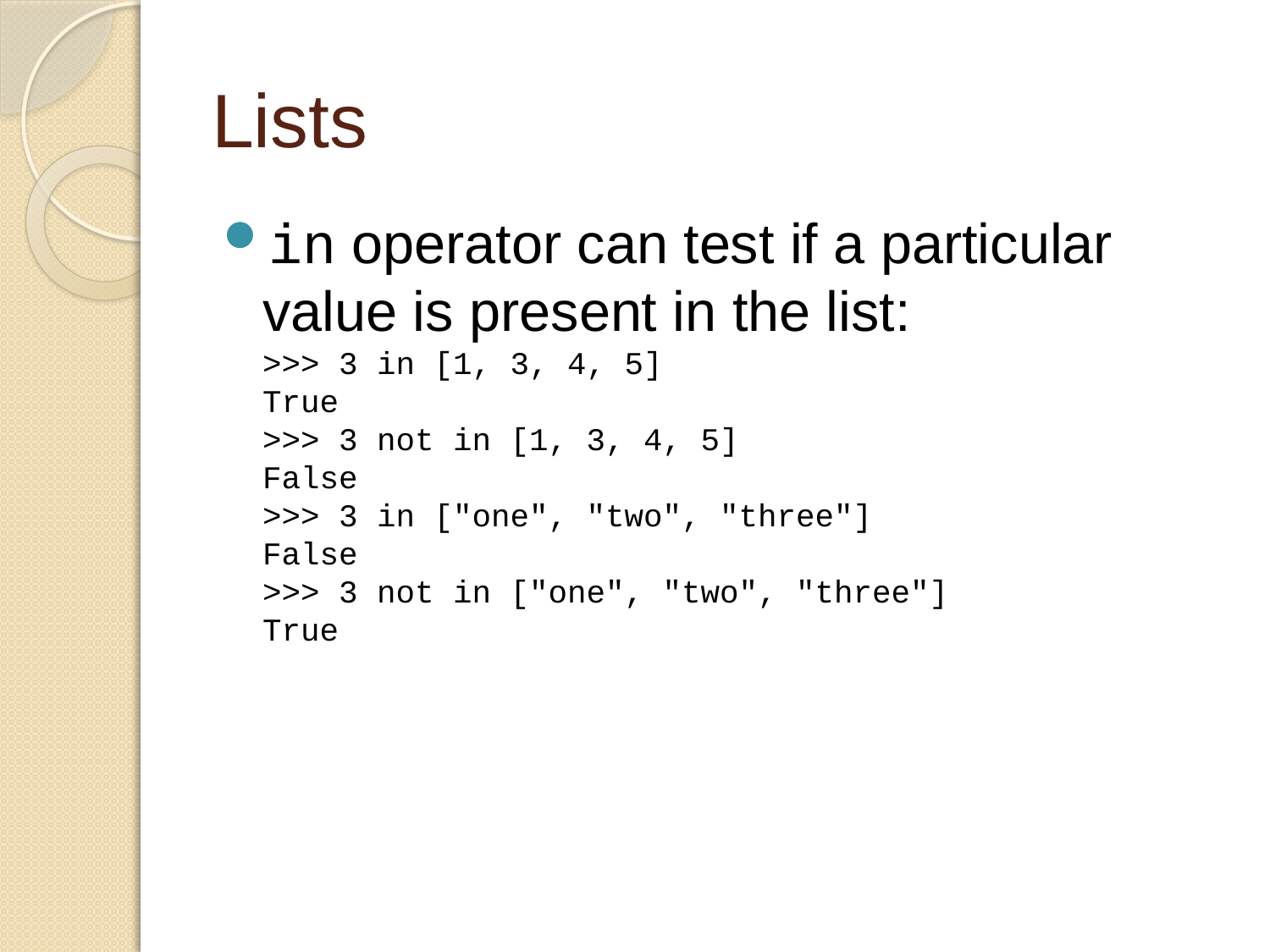

# Lists
in operator can test if a particular value is present in the list:
>>> 3 in [1, 3, 4, 5]
True
>>> 3 not in [1, 3, 4, 5]
False
>>> 3 in ["one", "two", "three"]
False
>>> 3 not in ["one", "two", "three"]
True